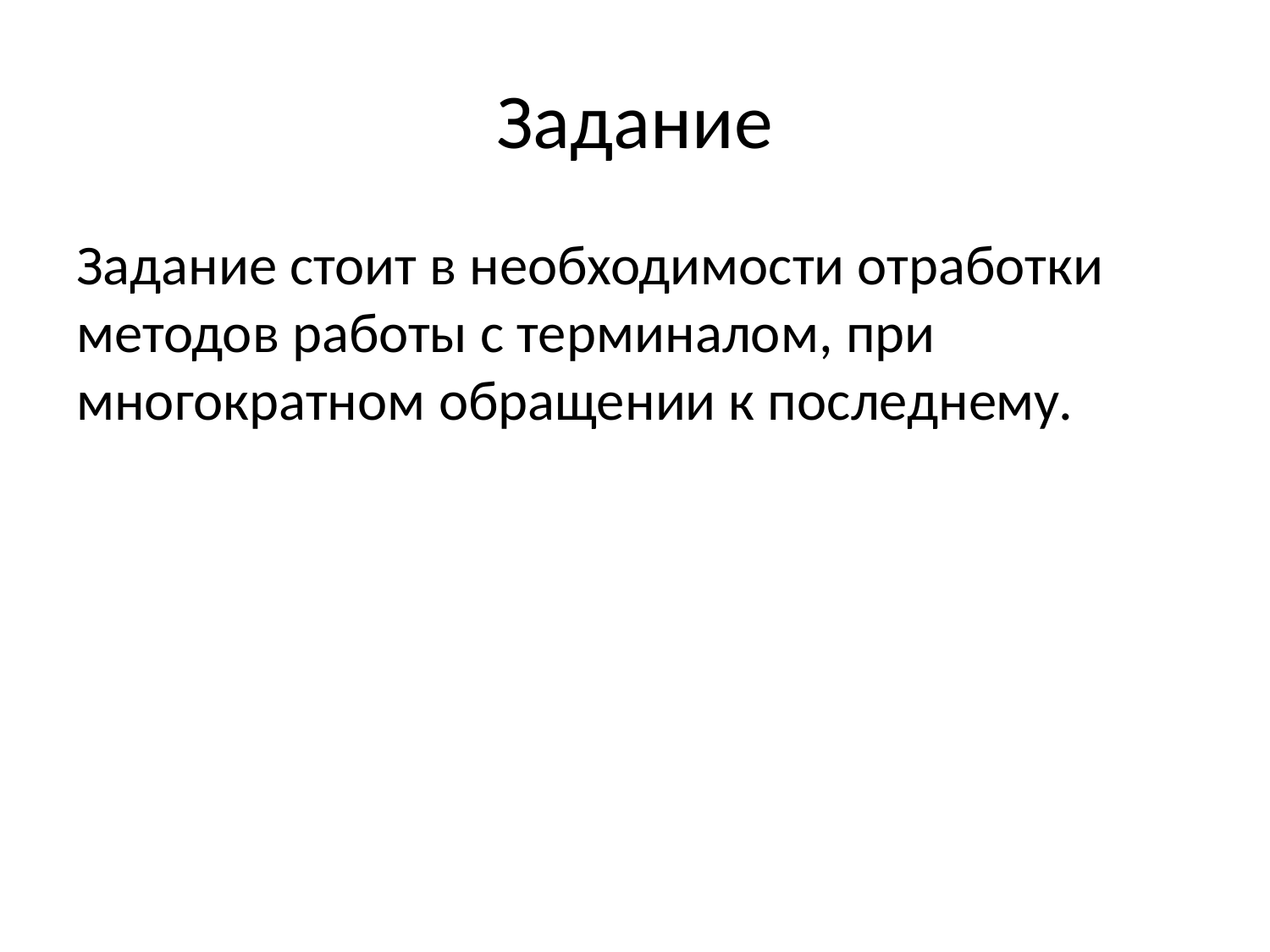

# Задание
Задание стоит в необходимости отработки методов работы с терминалом, при многократном обращении к последнему.